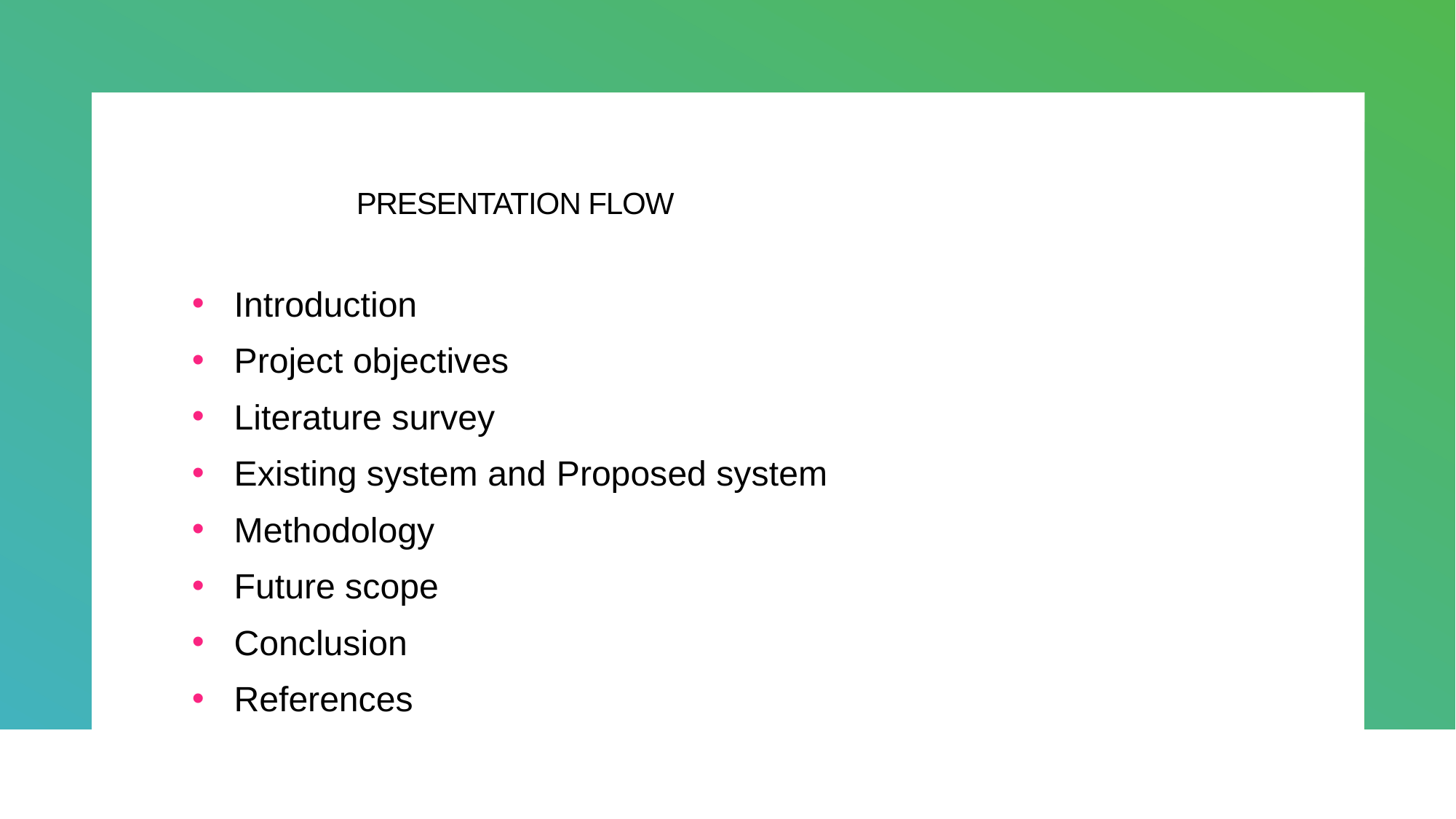

# PRESENTATION FLOW
Introduction
Project objectives
Literature survey
Existing system and Proposed system
Methodology
Future scope
Conclusion
References